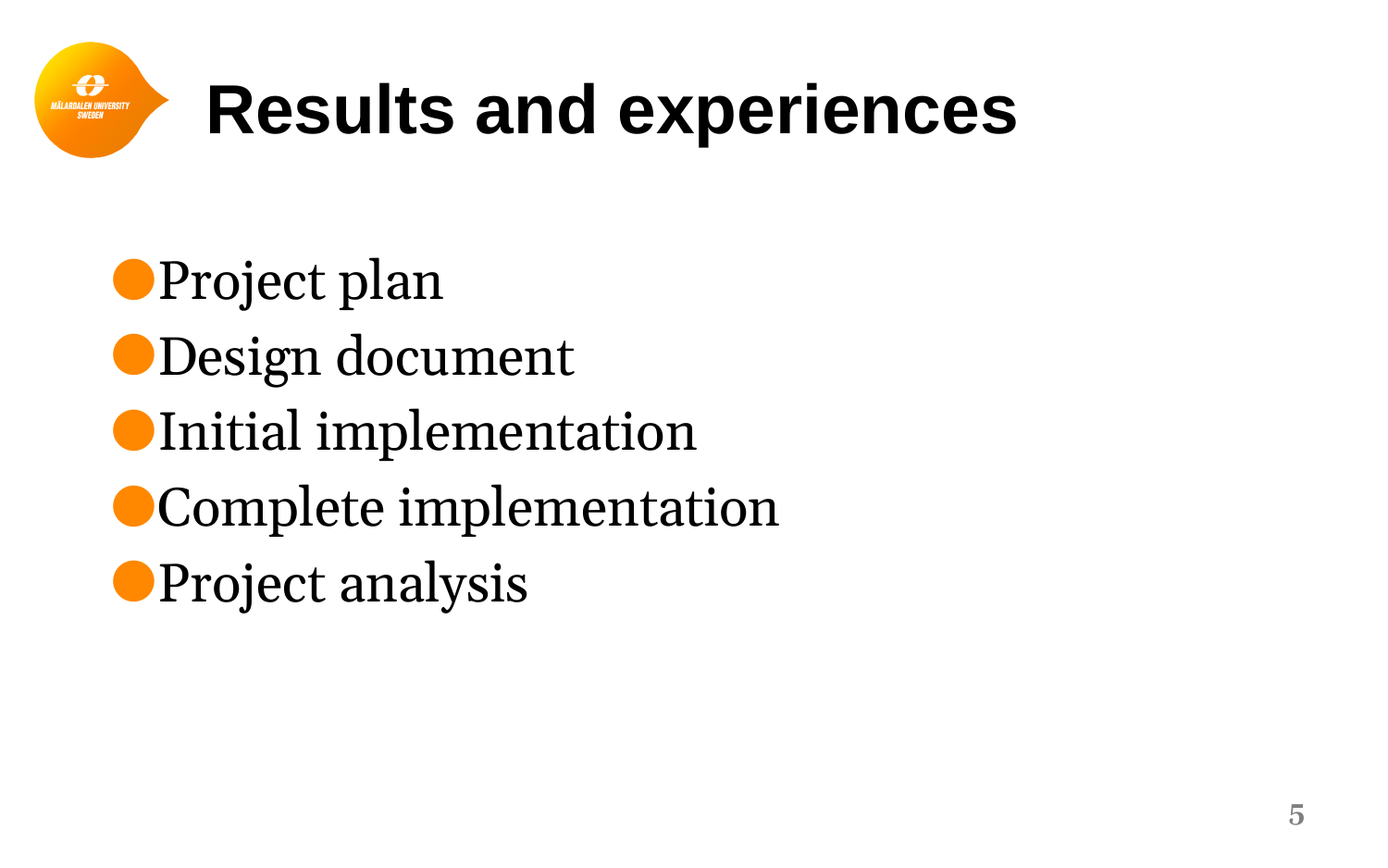

# Results and experiences
Project plan
Design document
Initial implementation
Complete implementation
Project analysis
5